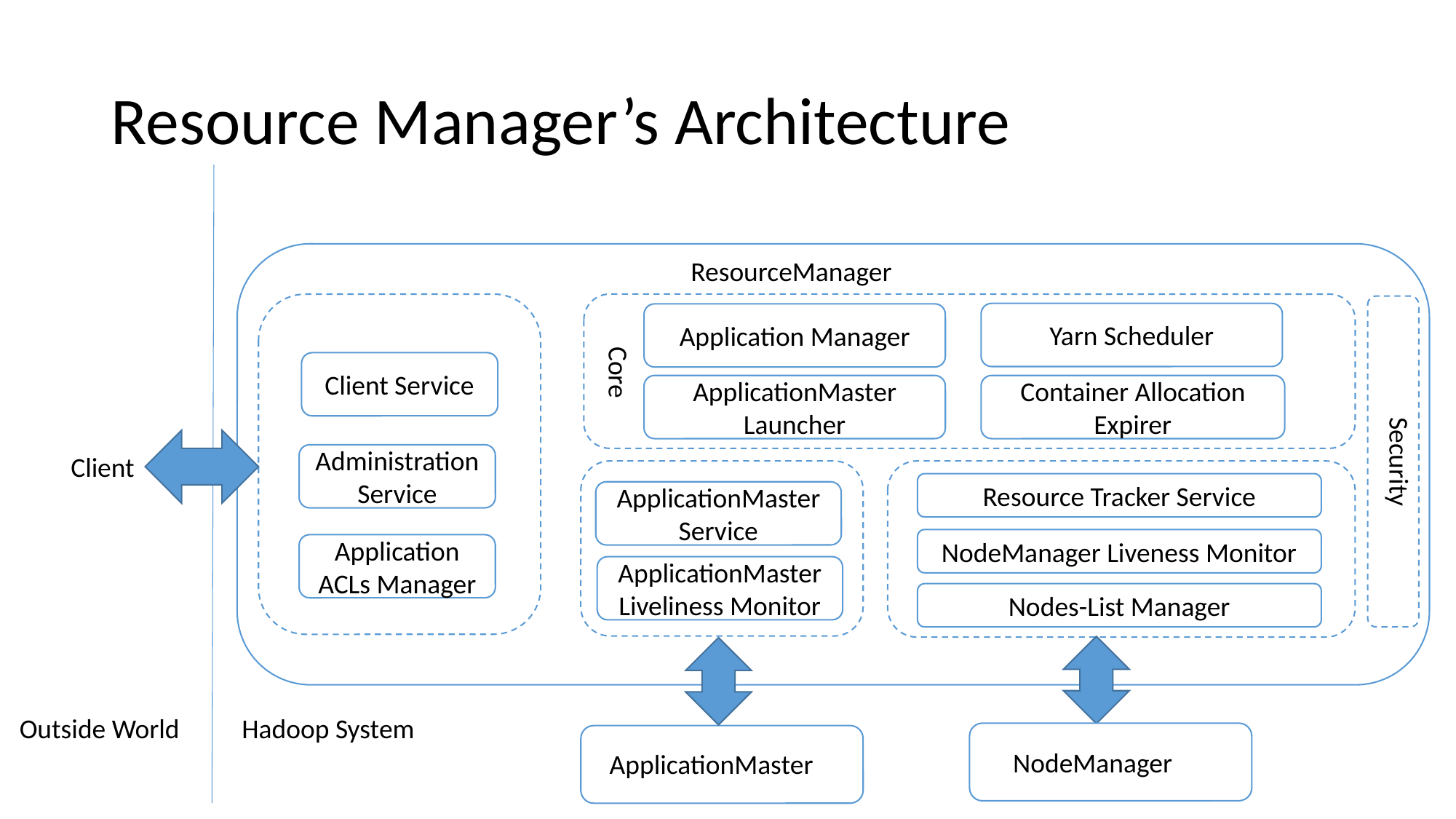

# Resource Manager’s Architecture

ResourceManager

Yarn Scheduler
Application Manager
Core
Client Service
ApplicationMaster Launcher
Container Allocation Expirer
Security

Client
Administration Service

Resource Tracker Service
ApplicationMaster Service
NodeManager Liveness Monitor
Application ACLs Manager
ApplicationMaster Liveliness Monitor
Nodes-List Manager

Outside World
Hadoop System

NodeManager
ApplicationMaster